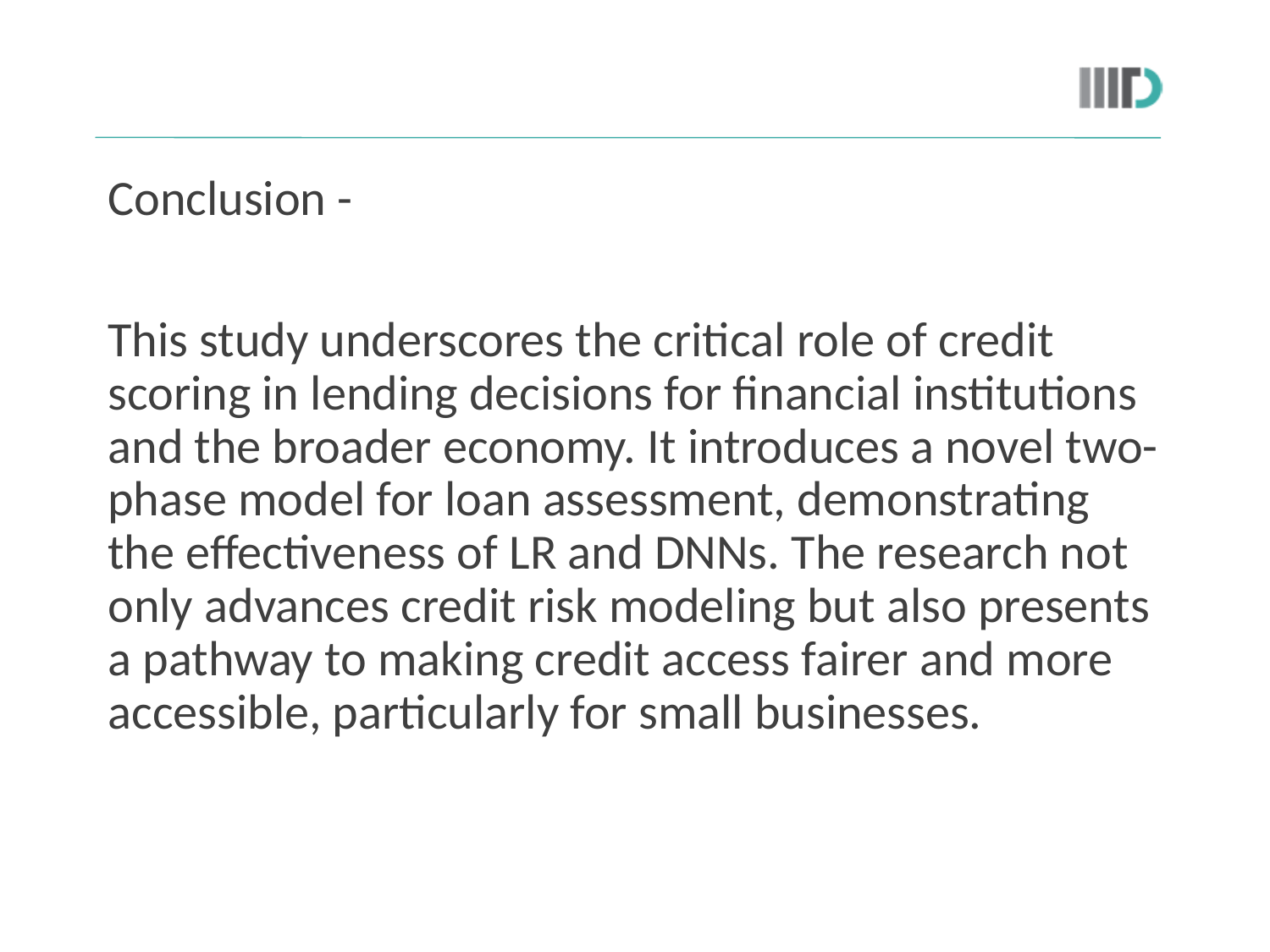

#
Conclusion -

This study underscores the critical role of credit scoring in lending decisions for financial institutions and the broader economy. It introduces a novel two-phase model for loan assessment, demonstrating the effectiveness of LR and DNNs. The research not only advances credit risk modeling but also presents a pathway to making credit access fairer and more accessible, particularly for small businesses.